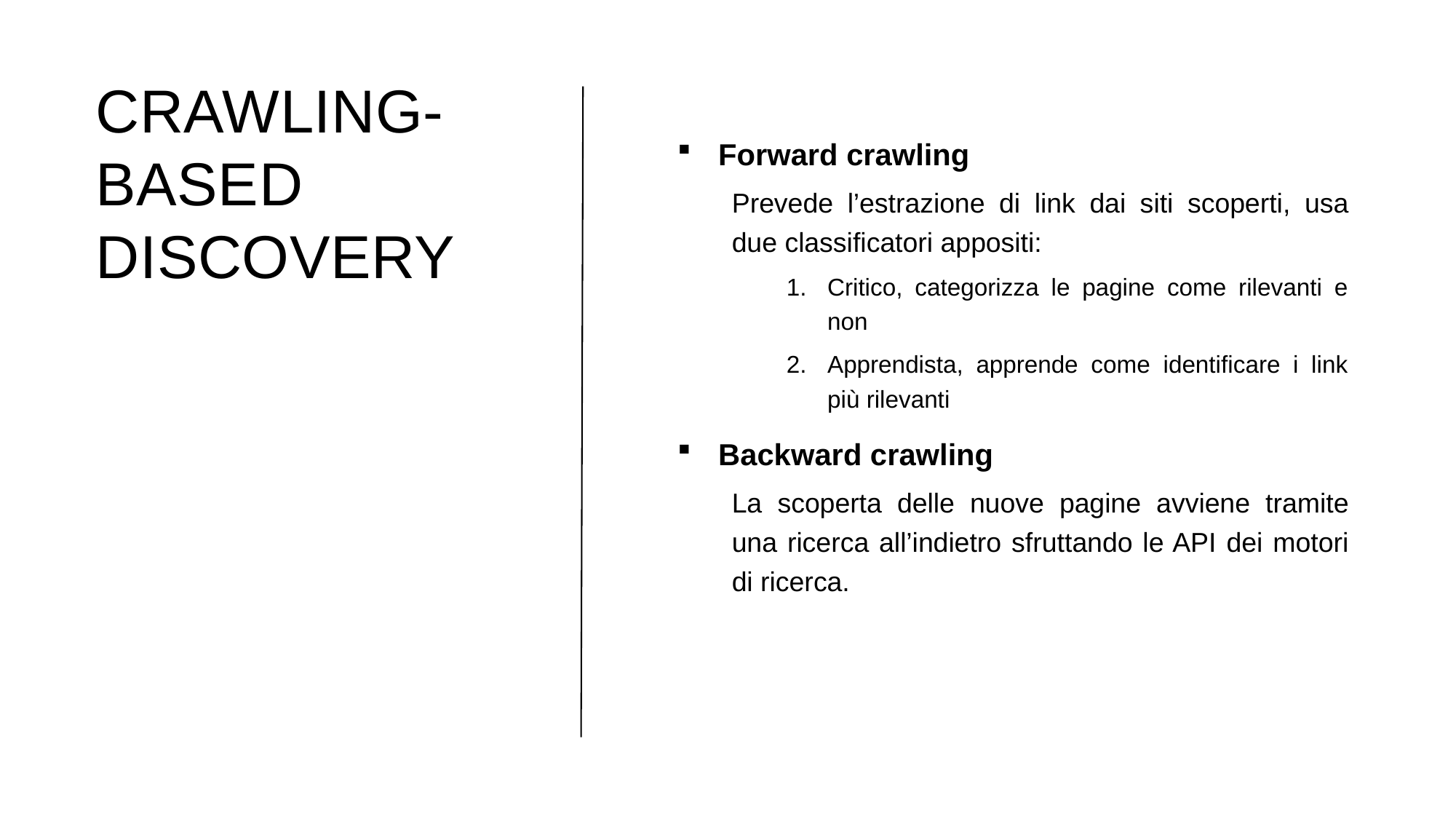

# Crawling-Based Discovery
Forward crawling
Prevede l’estrazione di link dai siti scoperti, usa due classificatori appositi:
Critico, categorizza le pagine come rilevanti e non
Apprendista, apprende come identificare i link più rilevanti
Backward crawling
La scoperta delle nuove pagine avviene tramite una ricerca all’indietro sfruttando le API dei motori di ricerca.
8